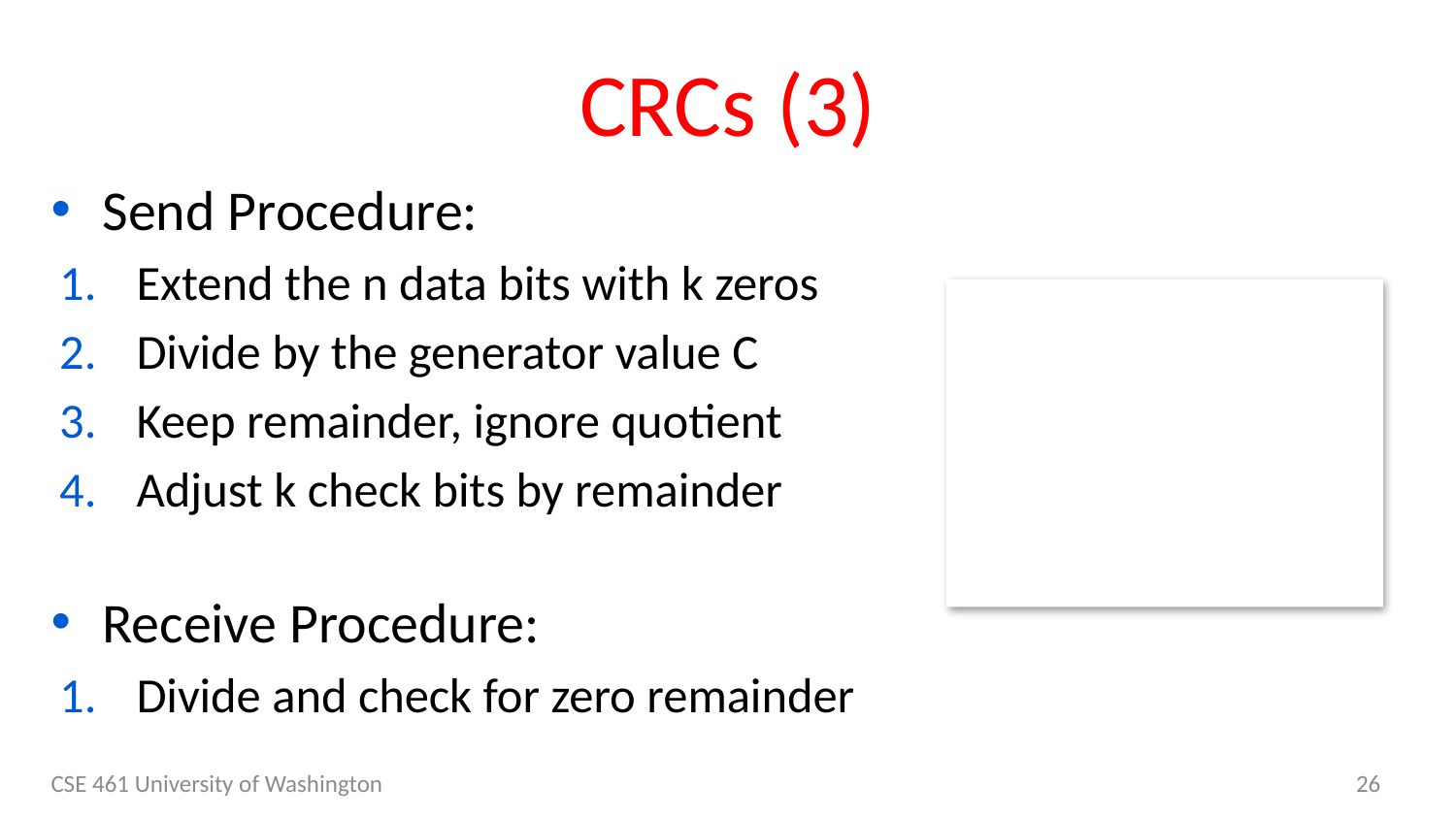

# CRCs (3)
Send Procedure:
Extend the n data bits with k zeros
Divide by the generator value C
Keep remainder, ignore quotient
Adjust k check bits by remainder

Receive Procedure:
Divide and check for zero remainder

CSE 461 University of Washington
26